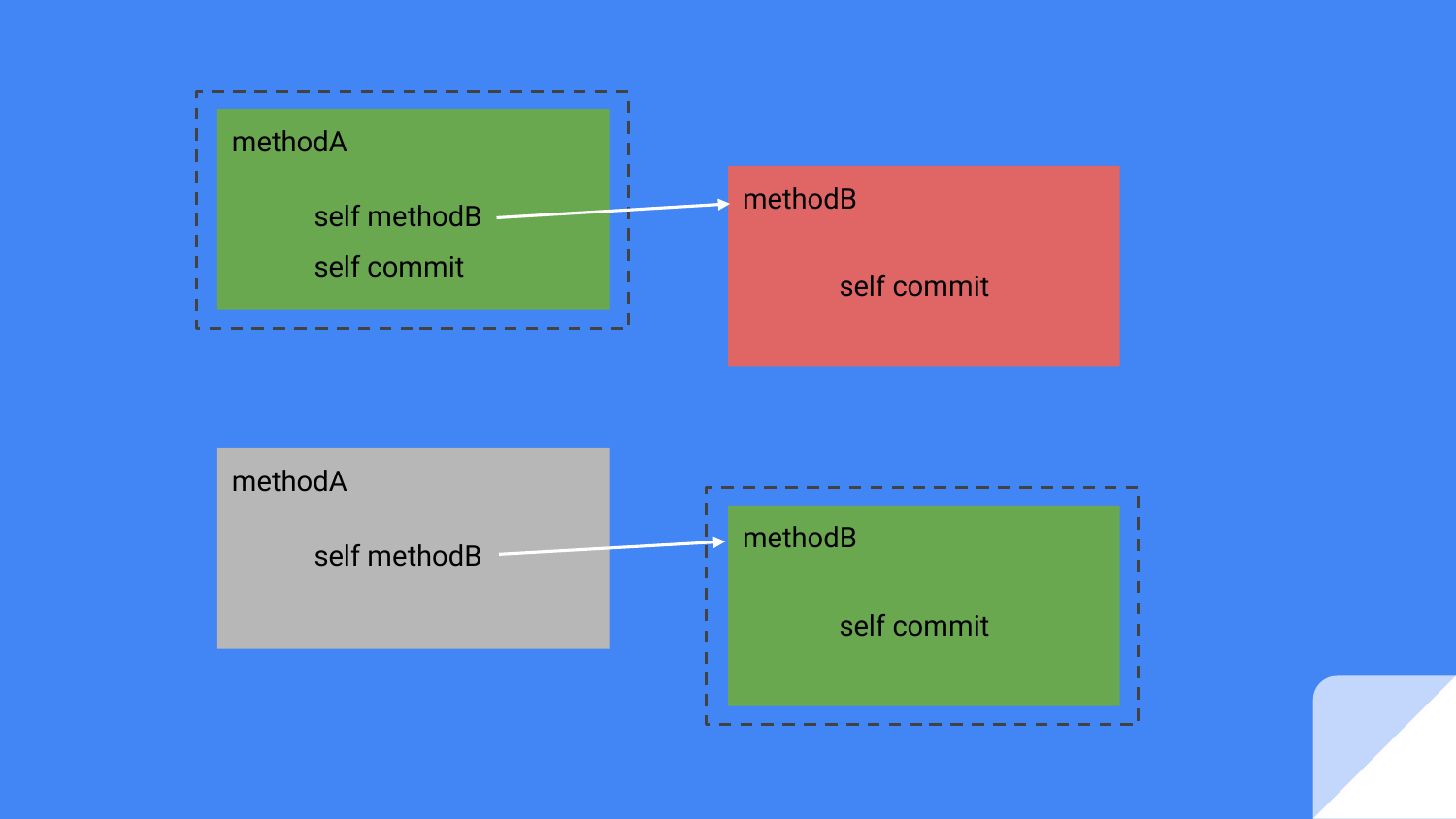

methodA
methodB

self methodB
self commit
self commit
methodA

methodB

self methodB
self commit